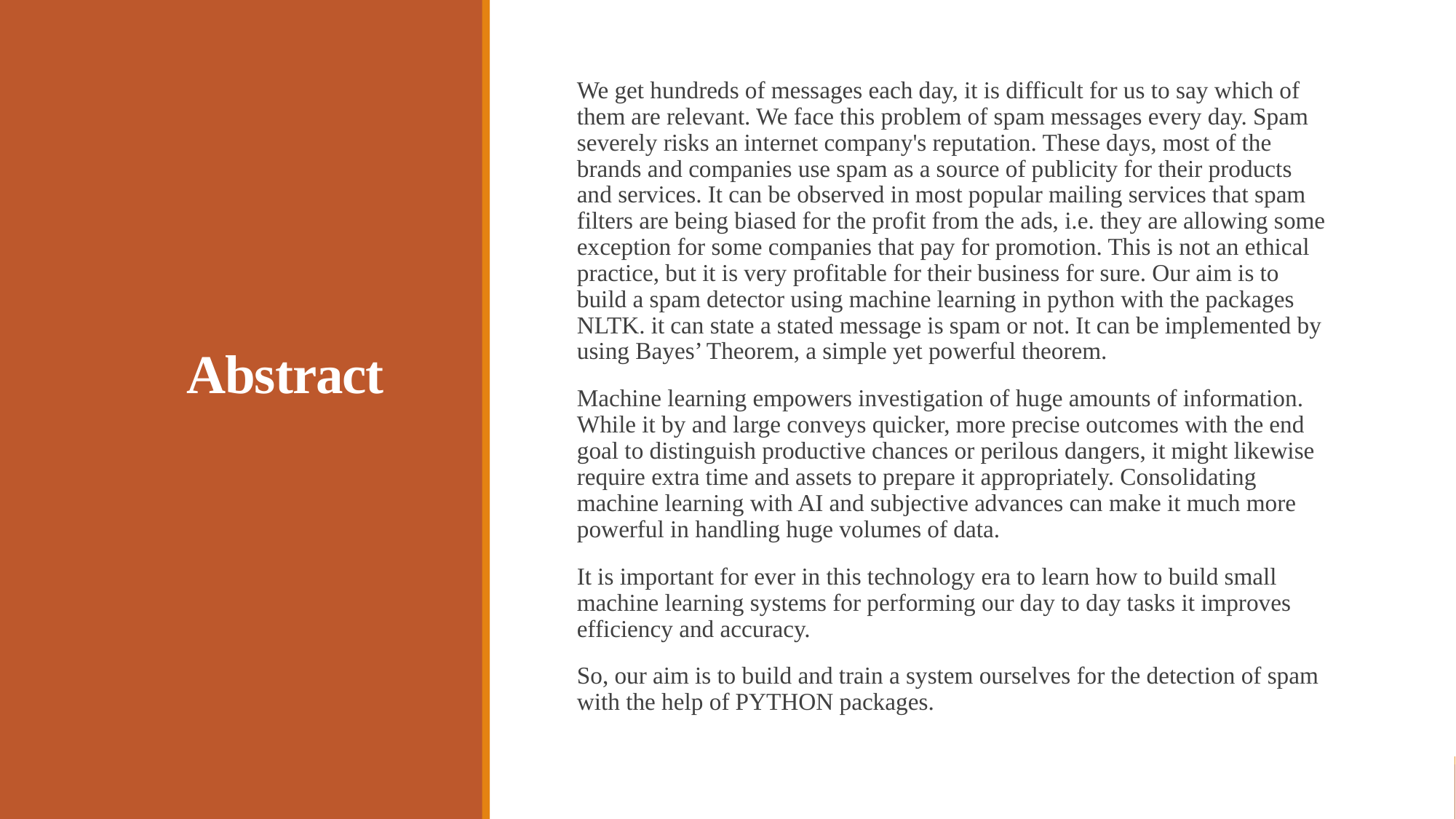

# Abstract
We get hundreds of messages each day, it is difficult for us to say which of them are relevant. We face this problem of spam messages every day. Spam severely risks an internet company's reputation. These days, most of the brands and companies use spam as a source of publicity for their products and services. It can be observed in most popular mailing services that spam filters are being biased for the profit from the ads, i.e. they are allowing some exception for some companies that pay for promotion. This is not an ethical practice, but it is very profitable for their business for sure. Our aim is to build a spam detector using machine learning in python with the packages NLTK. it can state a stated message is spam or not. It can be implemented by using Bayes’ Theorem, a simple yet powerful theorem.
Machine learning empowers investigation of huge amounts of information. While it by and large conveys quicker, more precise outcomes with the end goal to distinguish productive chances or perilous dangers, it might likewise require extra time and assets to prepare it appropriately. Consolidating machine learning with AI and subjective advances can make it much more powerful in handling huge volumes of data.
It is important for ever in this technology era to learn how to build small machine learning systems for performing our day to day tasks it improves efficiency and accuracy.
So, our aim is to build and train a system ourselves for the detection of spam with the help of PYTHON packages.